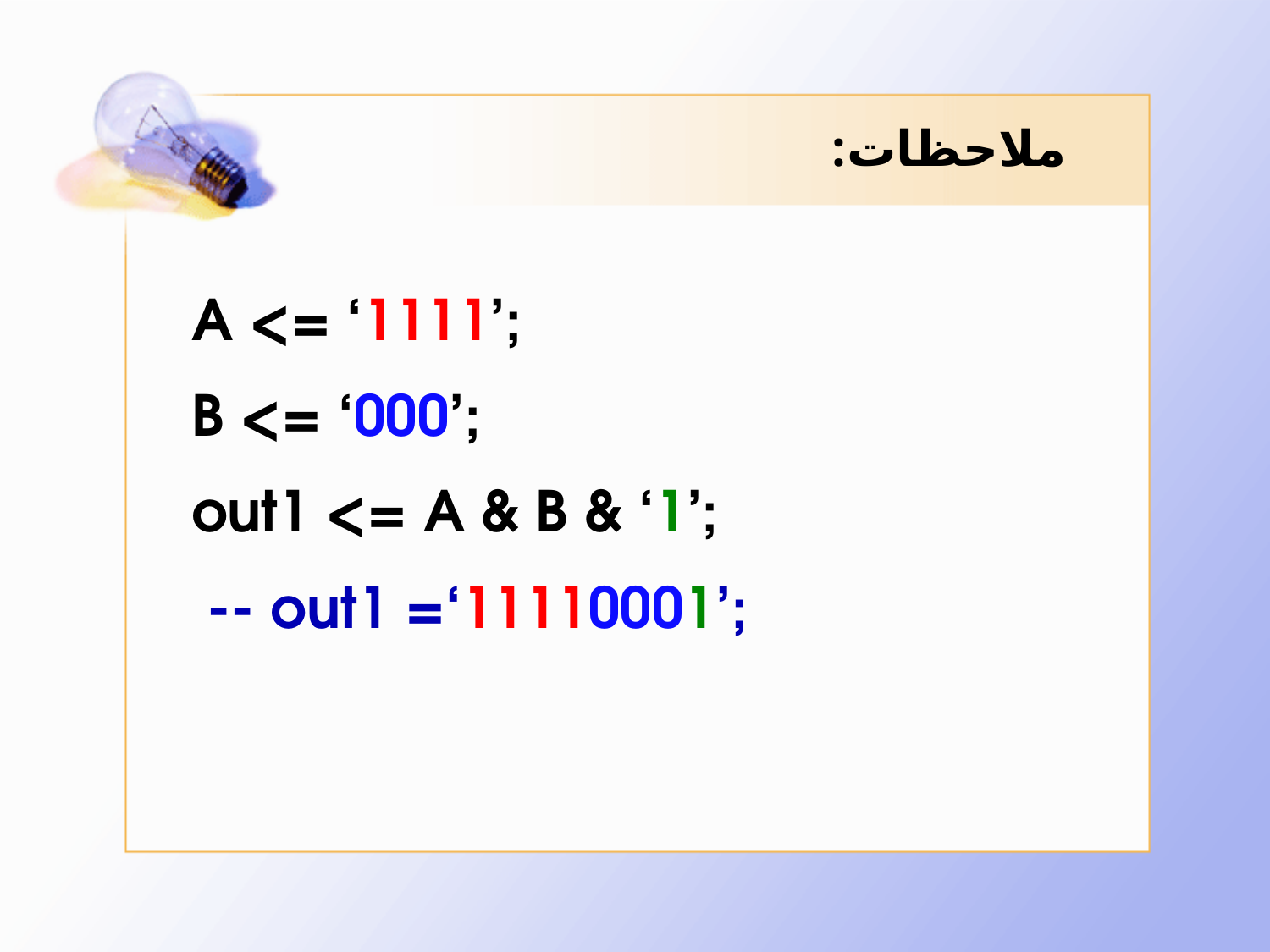

# ملاحظات:
A <= ‘1111’;
B <= ‘000’;
out1 <= A & B & ‘1’;
 -- out1 =‘11110001’;